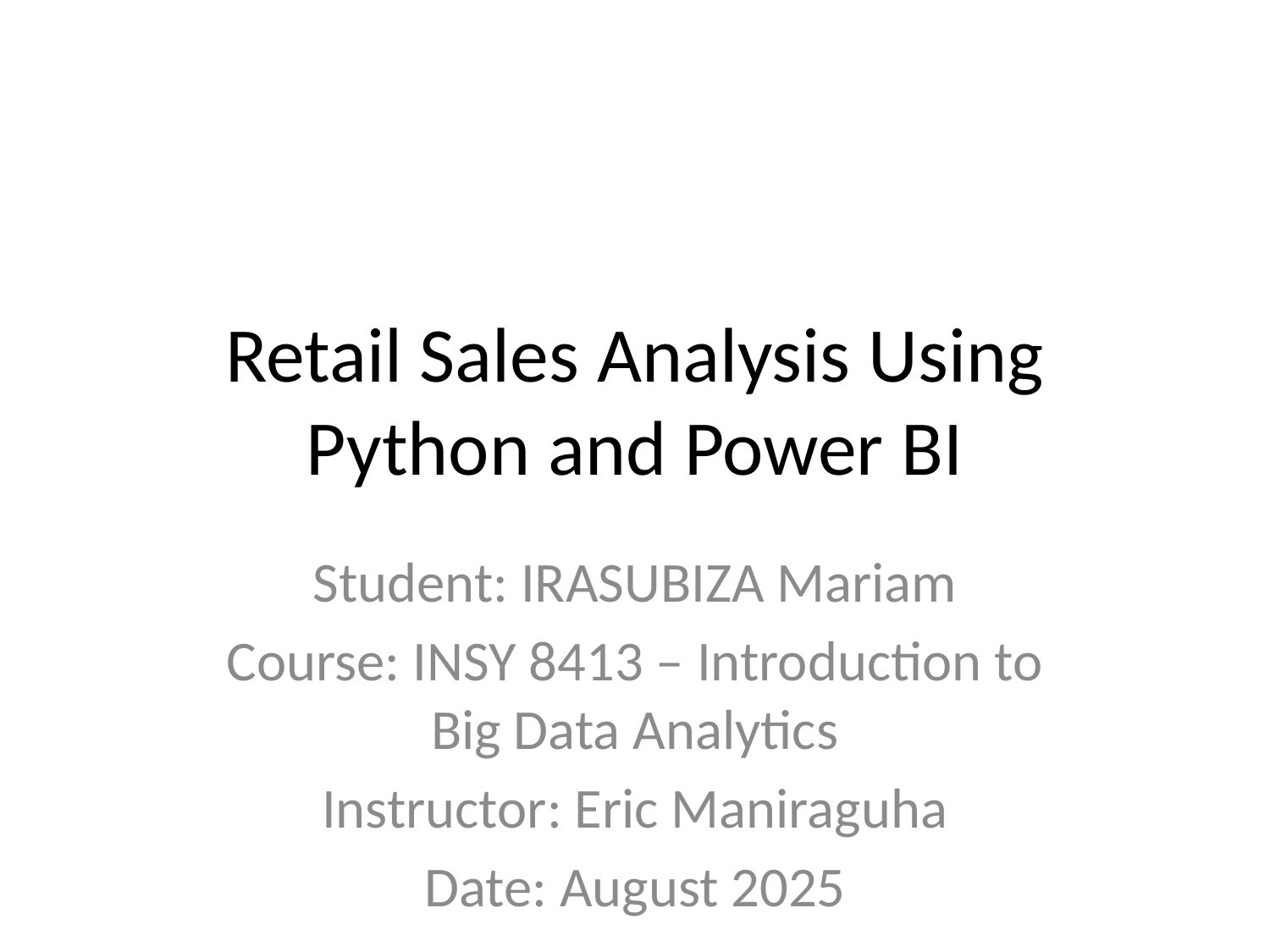

# Retail Sales Analysis Using Python and Power BI
Student: IRASUBIZA Mariam
Course: INSY 8413 – Introduction to Big Data Analytics
Instructor: Eric Maniraguha
Date: August 2025